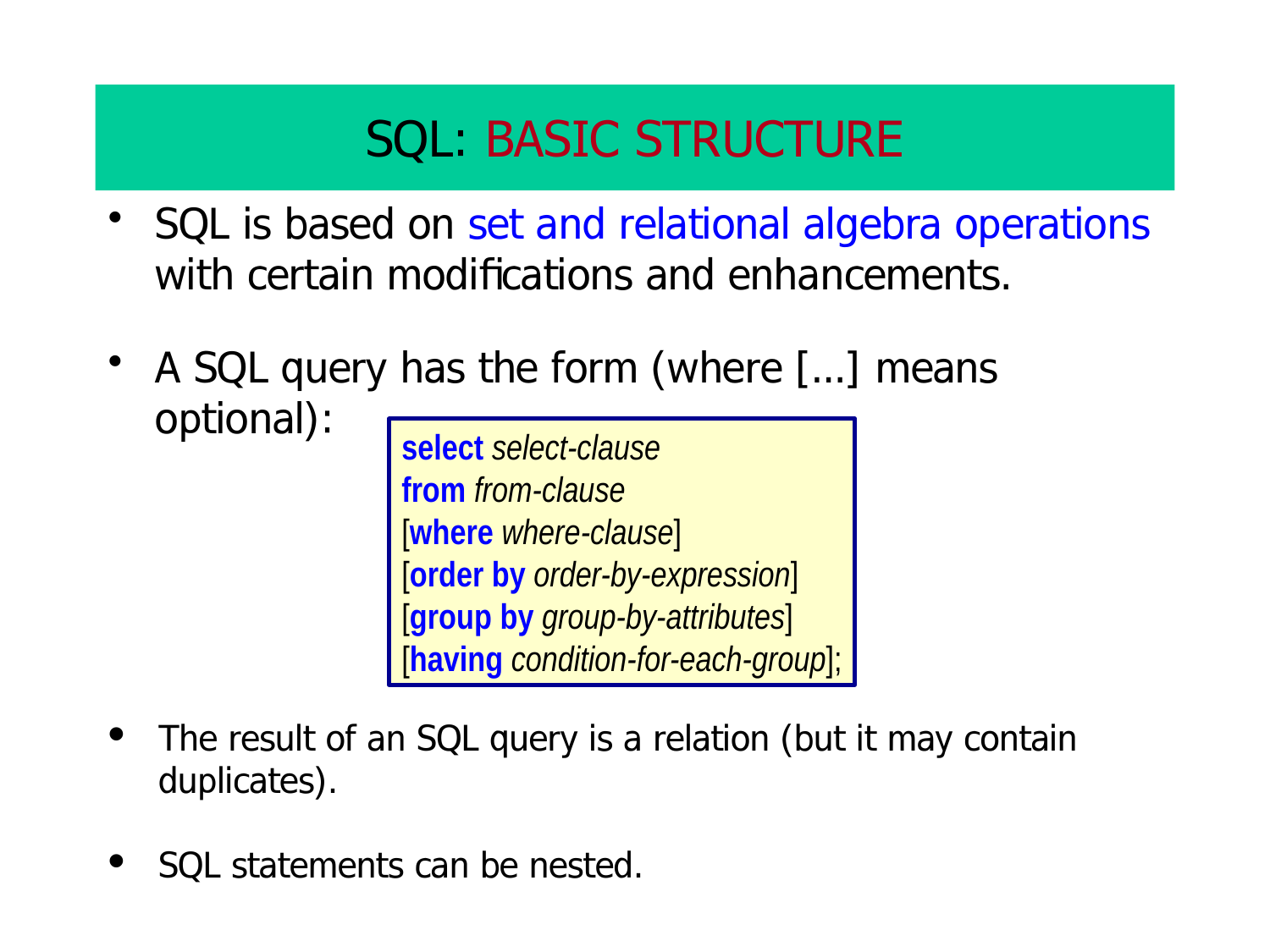

# SQL: BASIC STRUCTURE
SQL is based on set and relational algebra operations with certain modifications and enhancements.
A SQL query has the form (where […] means optional):
select select-clause
from from-clause
[where where-clause]
[order by order-by-expression]
[group by group-by-attributes]
[having condition-for-each-group];
The result of an SQL query is a relation (but it may contain duplicates).
SQL statements can be nested.